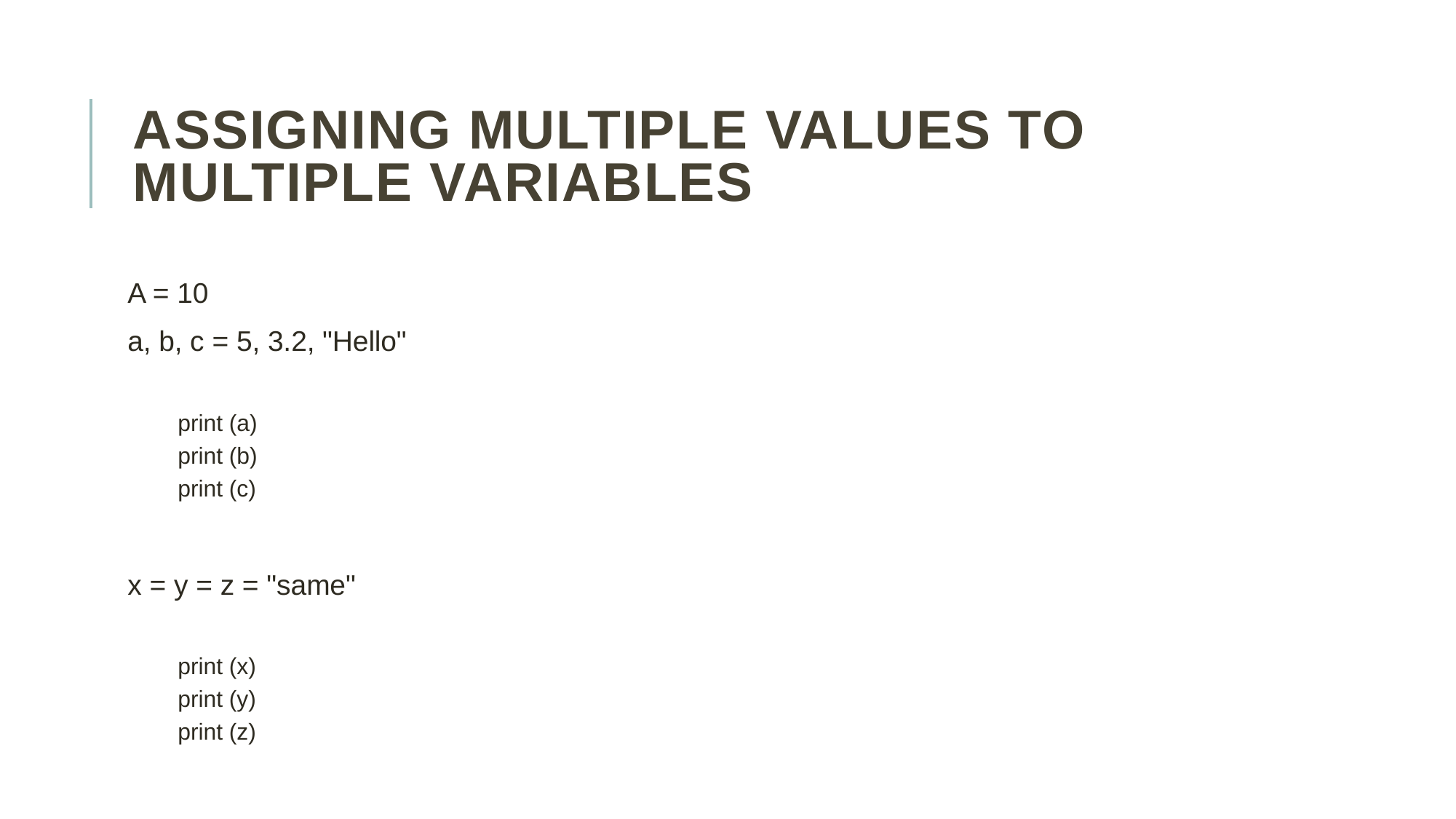

# Assigning multiple values to multiple variables
A = 10
a, b, c = 5, 3.2, "Hello"

print (a)
print (b)
print (c)

x = y = z = "same"

print (x)
print (y)
print (z)